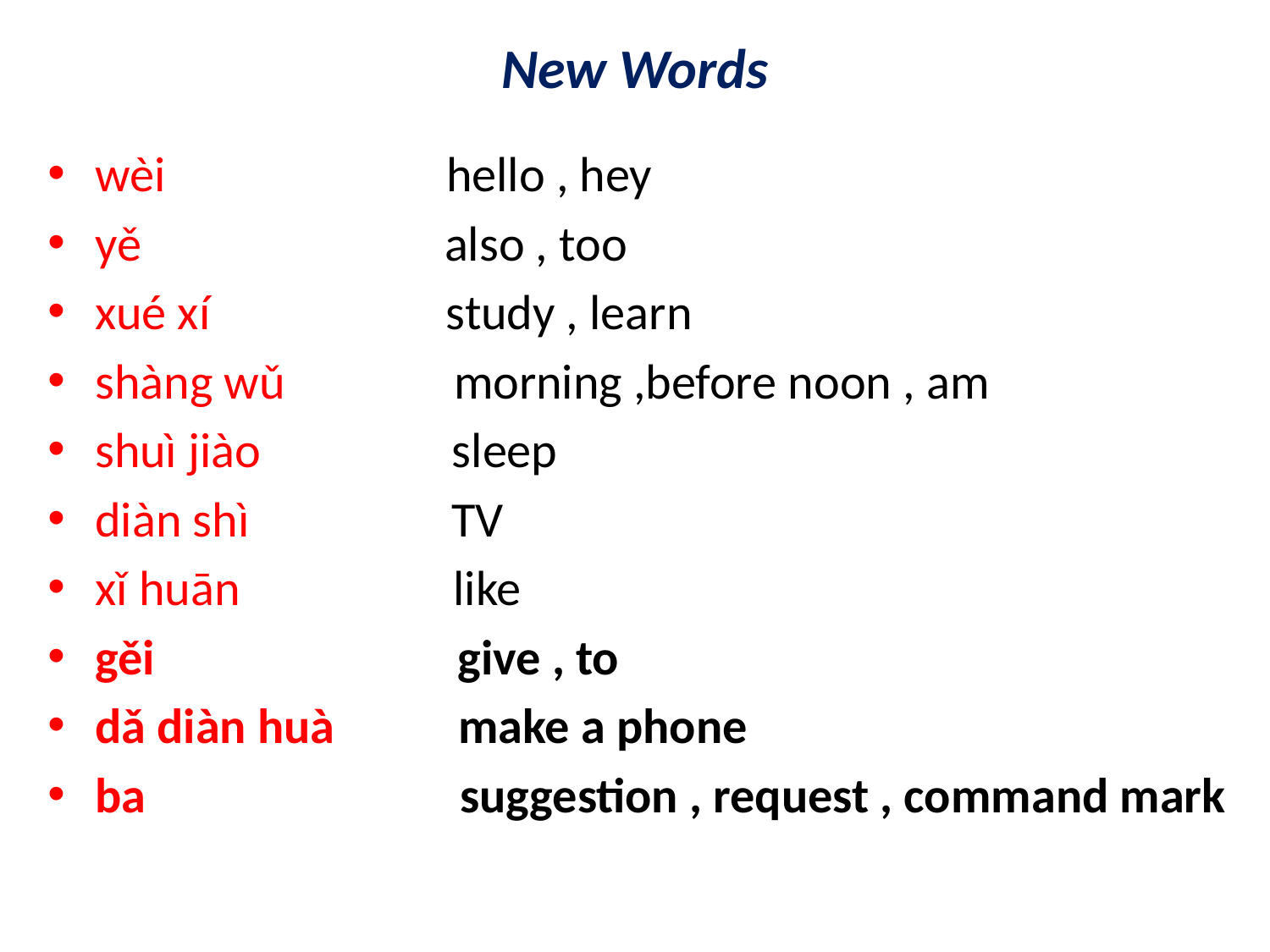

# New Words
wèi                         hello , hey
yě                           also , too
xué xí                     study , learn
shàng wǔ               morning ,before noon , am
shuì jiào                 sleep
diàn shì                  TV
xǐ huān                   like
gěi                           give , to
dǎ diàn huà           make a phone
ba                            suggestion , request , command mark